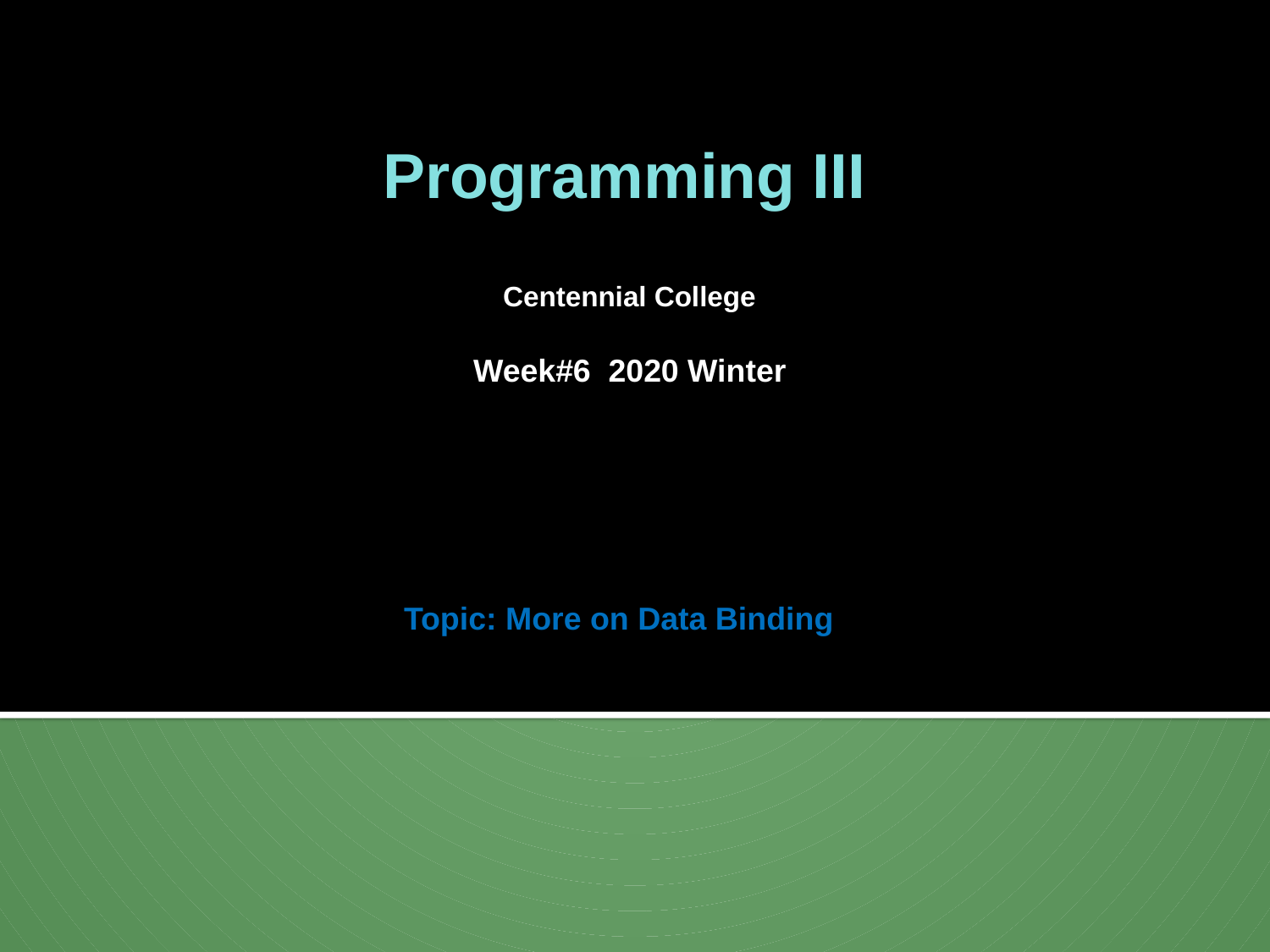

Programming III

Centennial College

Week#6  2020 Winter
Topic: More on Data Binding